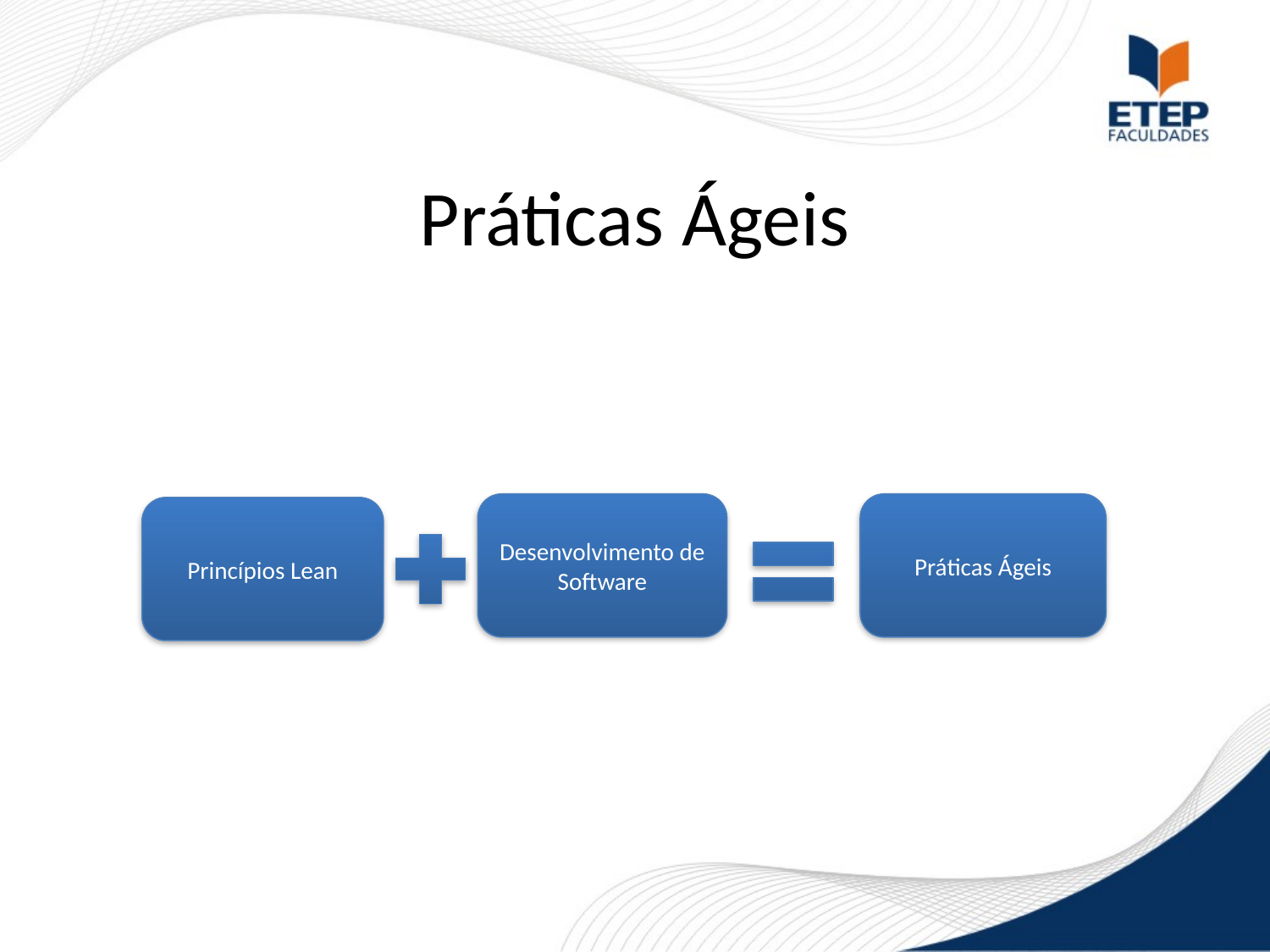

# Práticas Ágeis
Desenvolvimento de Software
Práticas Ágeis
Princípios Lean